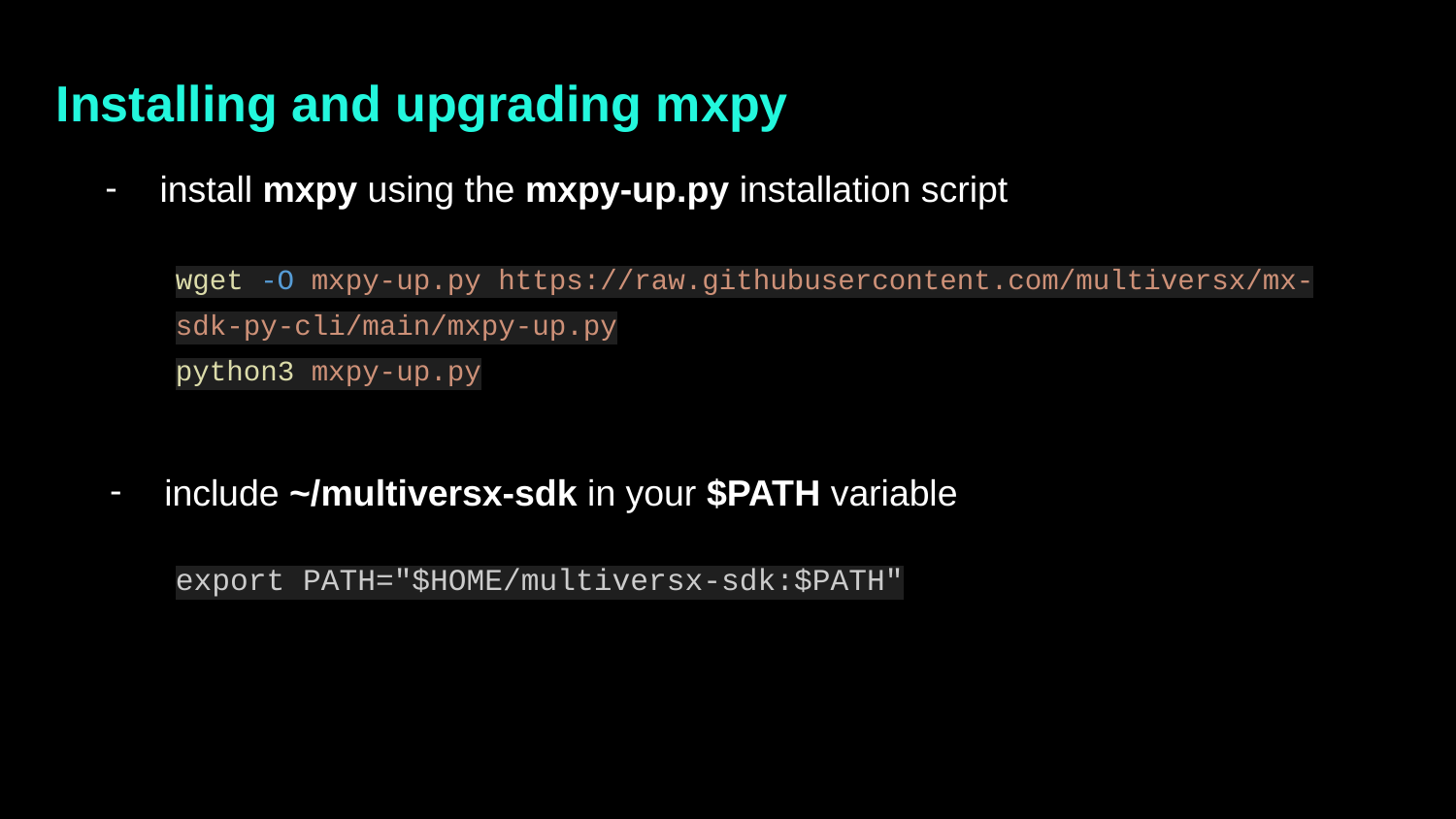

Installing and upgrading mxpy
install mxpy using the mxpy-up.py installation script
wget -O mxpy-up.py https://raw.githubusercontent.com/multiversx/mx-sdk-py-cli/main/mxpy-up.py
python3 mxpy-up.py
include ~/multiversx-sdk in your $PATH variable
export PATH="$HOME/multiversx-sdk:$PATH"